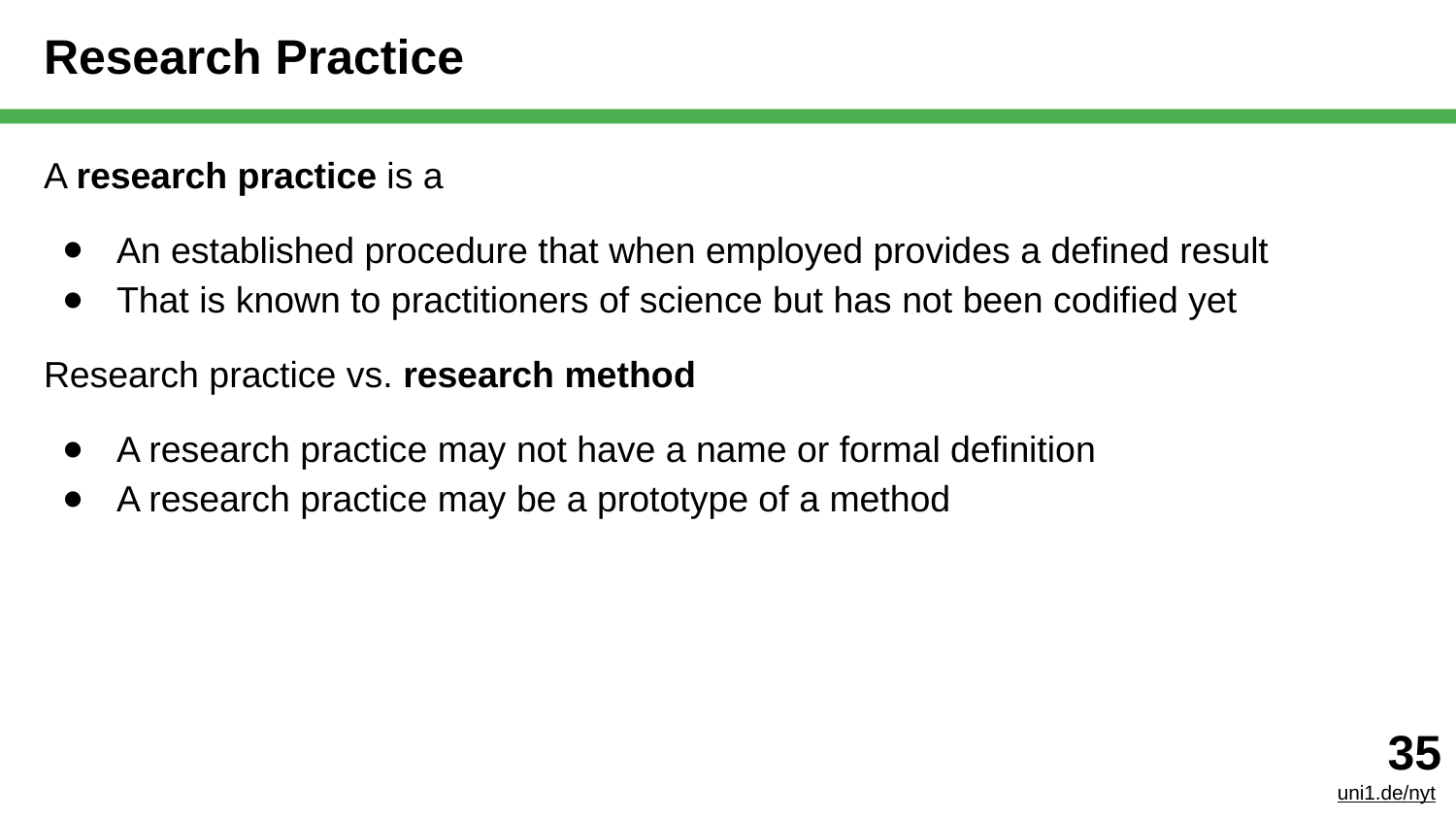

# Research Practice
A research practice is a
An established procedure that when employed provides a defined result
That is known to practitioners of science but has not been codified yet
Research practice vs. research method
A research practice may not have a name or formal definition
A research practice may be a prototype of a method
35
uni1.de/nyt